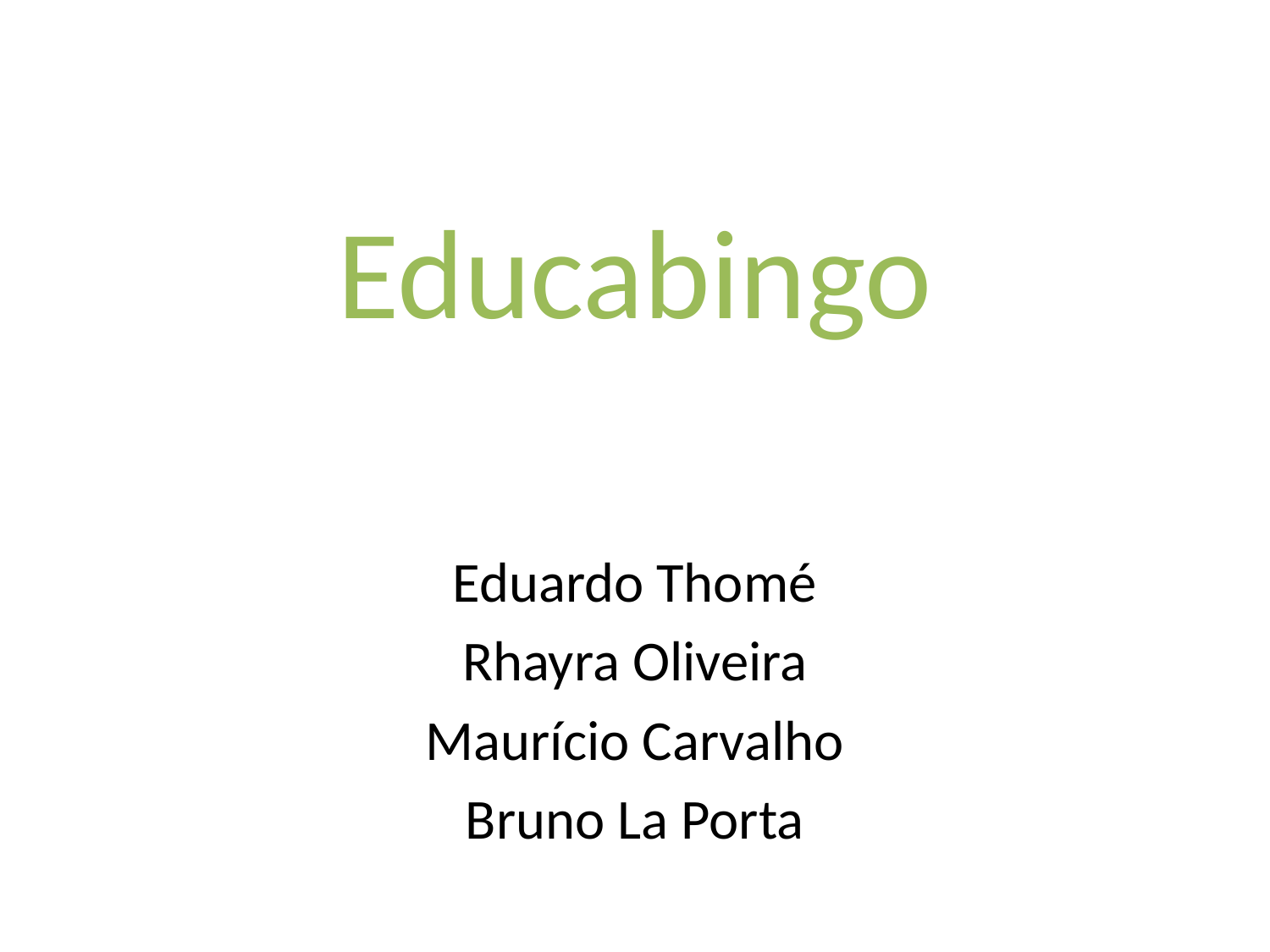

# Educabingo
Eduardo Thomé
Rhayra Oliveira
Maurício Carvalho
Bruno La Porta